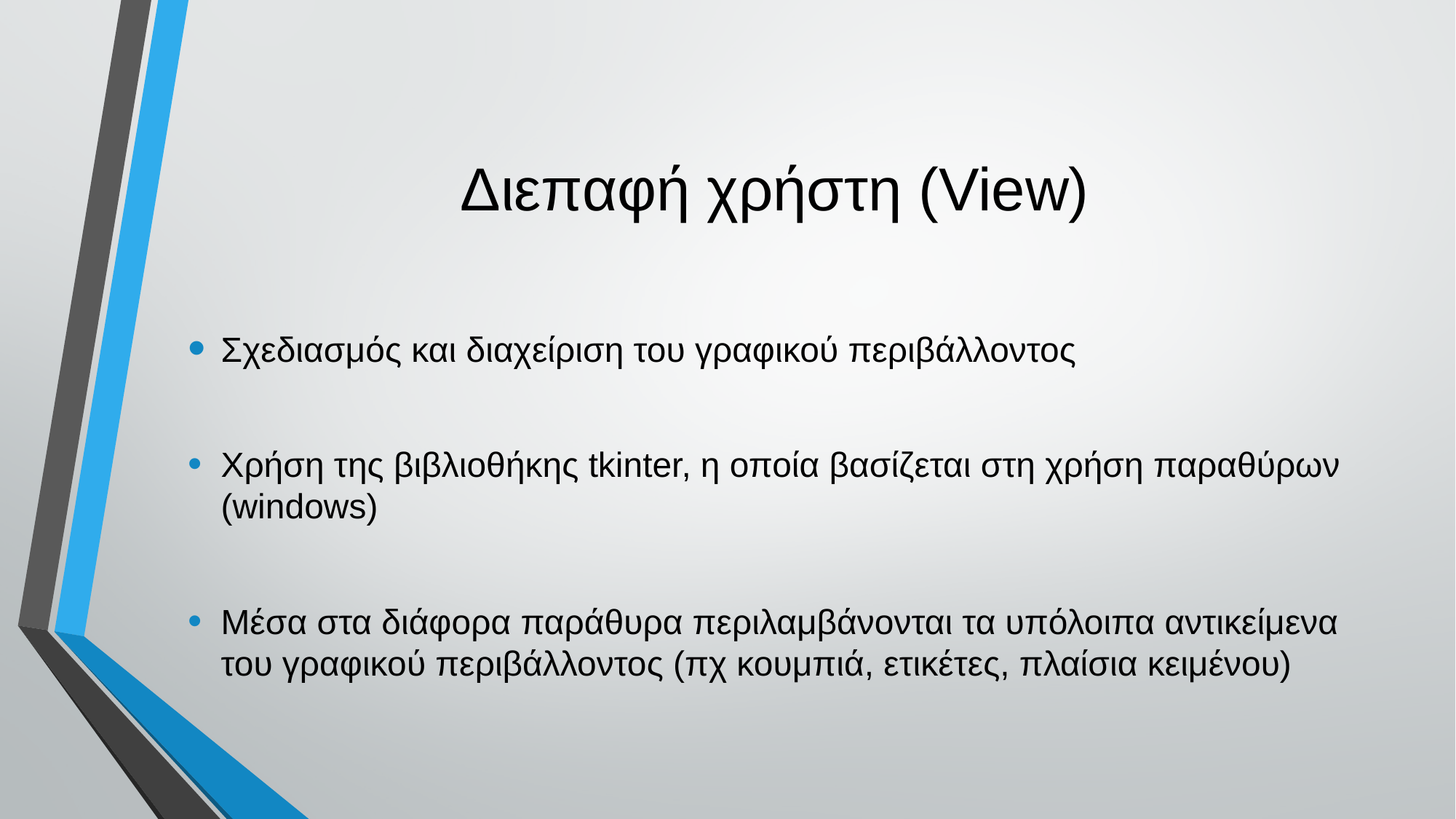

# Διεπαφή χρήστη (View)
Σχεδιασμός και διαχείριση του γραφικού περιβάλλοντος

Χρήση της βιβλιοθήκης tkinter, η οποία βασίζεται στη χρήση παραθύρων (windows)

Μέσα στα διάφορα παράθυρα περιλαμβάνονται τα υπόλοιπα αντικείμενα του γραφικού περιβάλλοντος (πχ κουμπιά, ετικέτες, πλαίσια κειμένου)